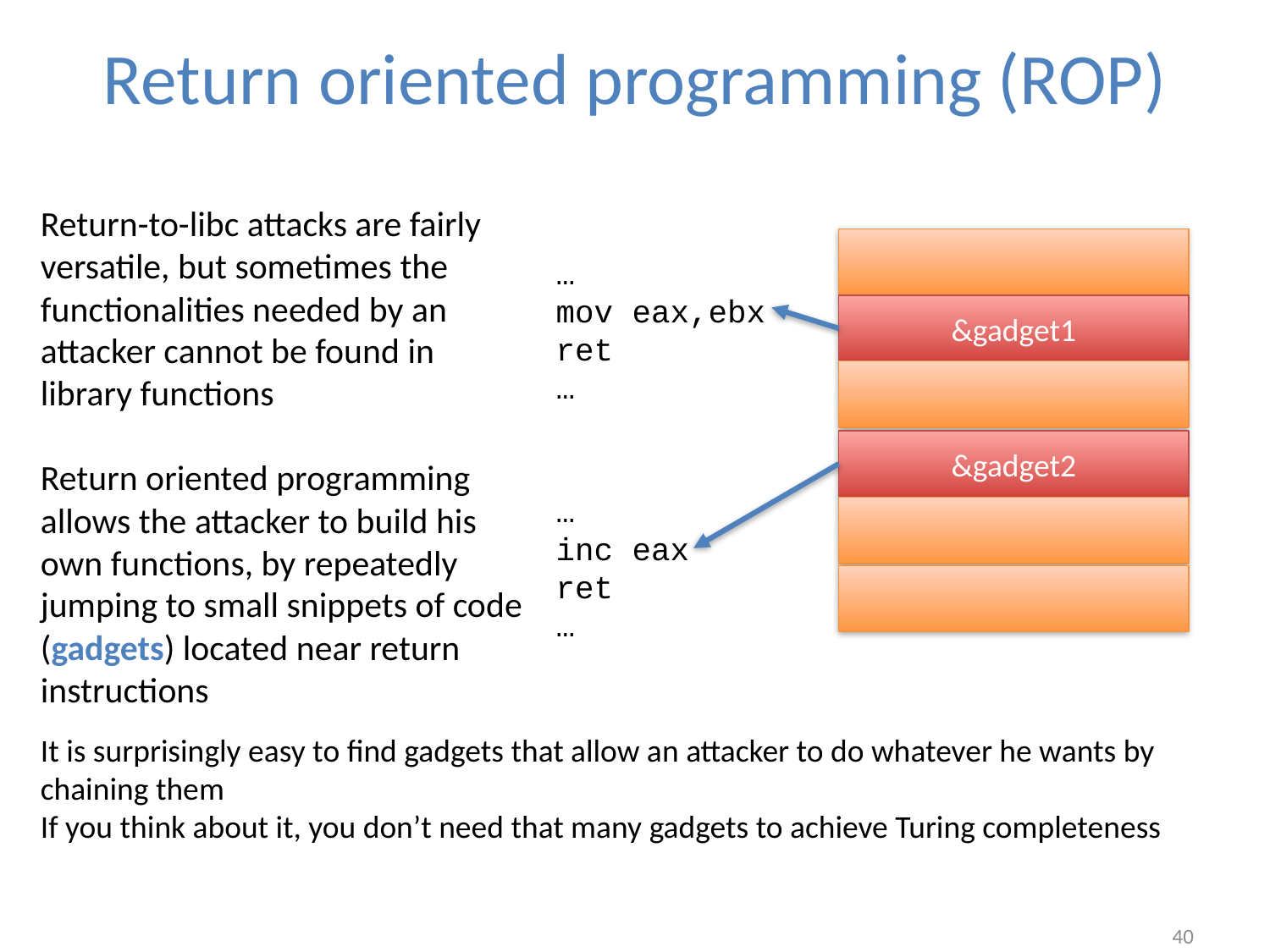

# Return oriented programming (ROP)
Return-to-libc attacks are fairly versatile, but sometimes the functionalities needed by an attacker cannot be found in library functions

Return oriented programming allows the attacker to build his own functions, by repeatedly jumping to small snippets of code (gadgets) located near return instructions

…
mov eax,ebx
ret
…
&gadget1

&gadget2
…
inc eax
ret
…

It is surprisingly easy to find gadgets that allow an attacker to do whatever he wants by chaining them
If you think about it, you don’t need that many gadgets to achieve Turing completeness
40